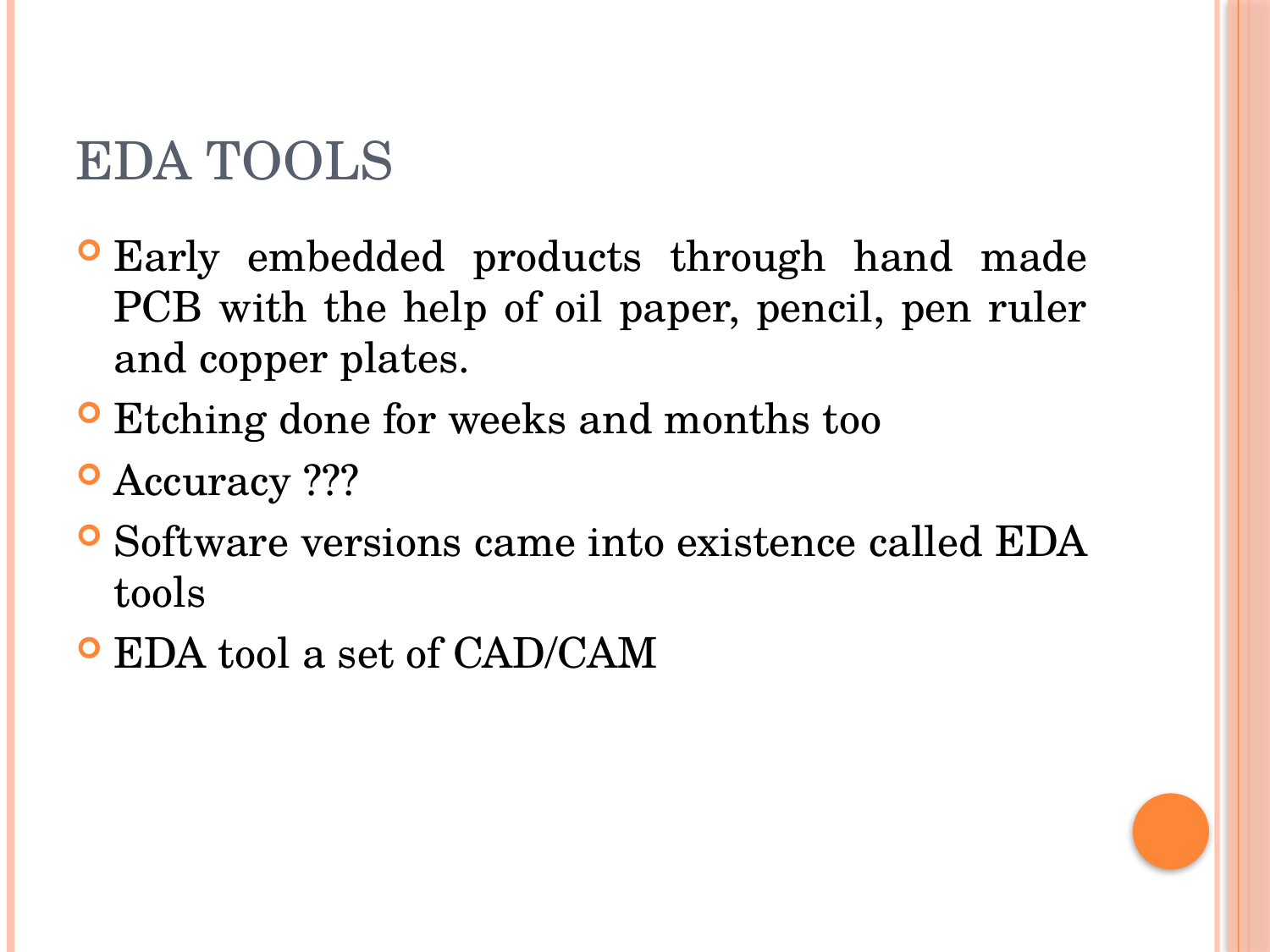

# EDA TOOLS
Early embedded products through hand made PCB with the help of oil paper, pencil, pen ruler and copper plates.
Etching done for weeks and months too
Accuracy ???
Software versions came into existence called EDA tools
EDA tool a set of CAD/CAM